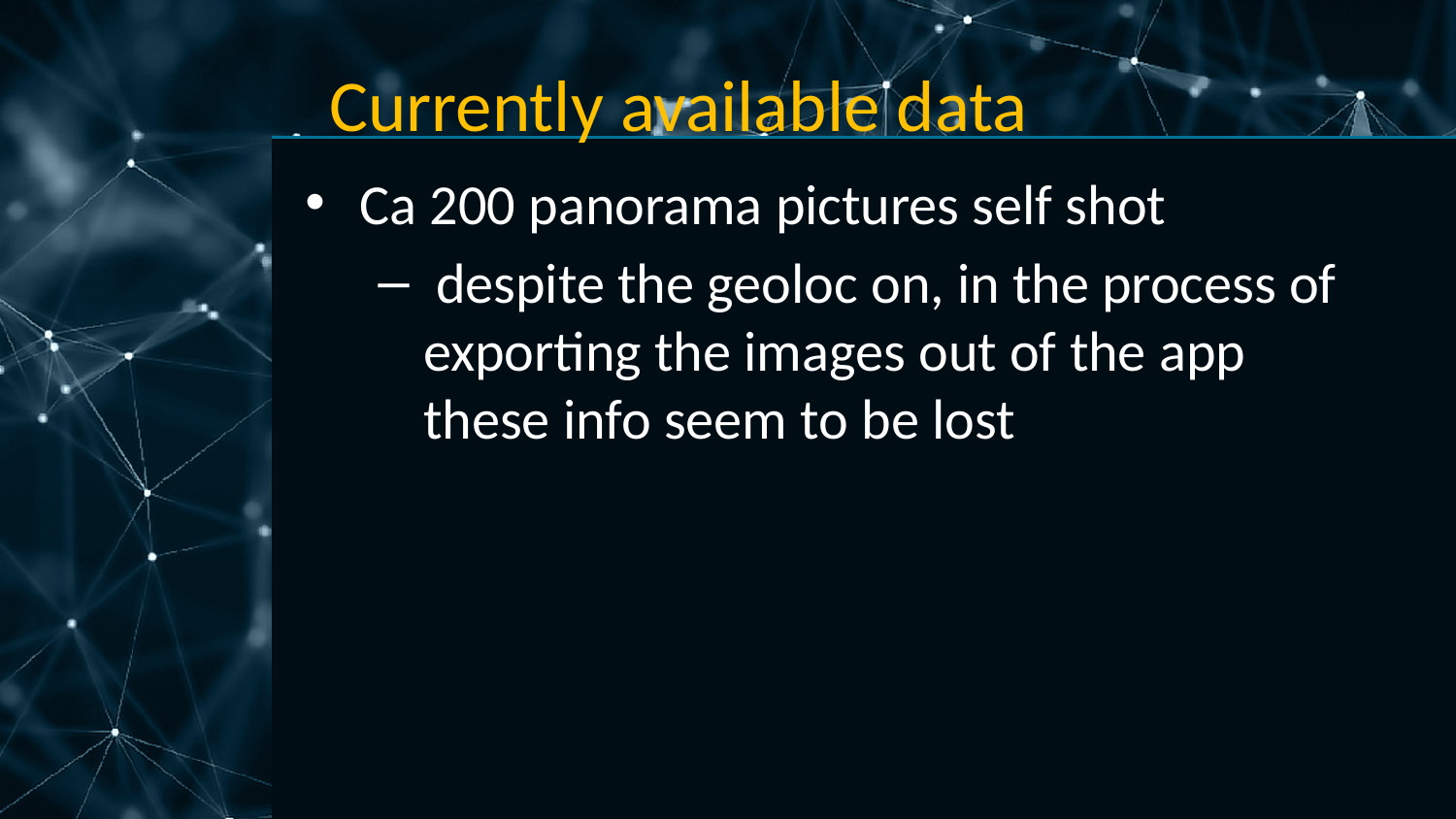

# Currently available data
Ca 200 panorama pictures self shot
 despite the geoloc on, in the process of exporting the images out of the app these info seem to be lost